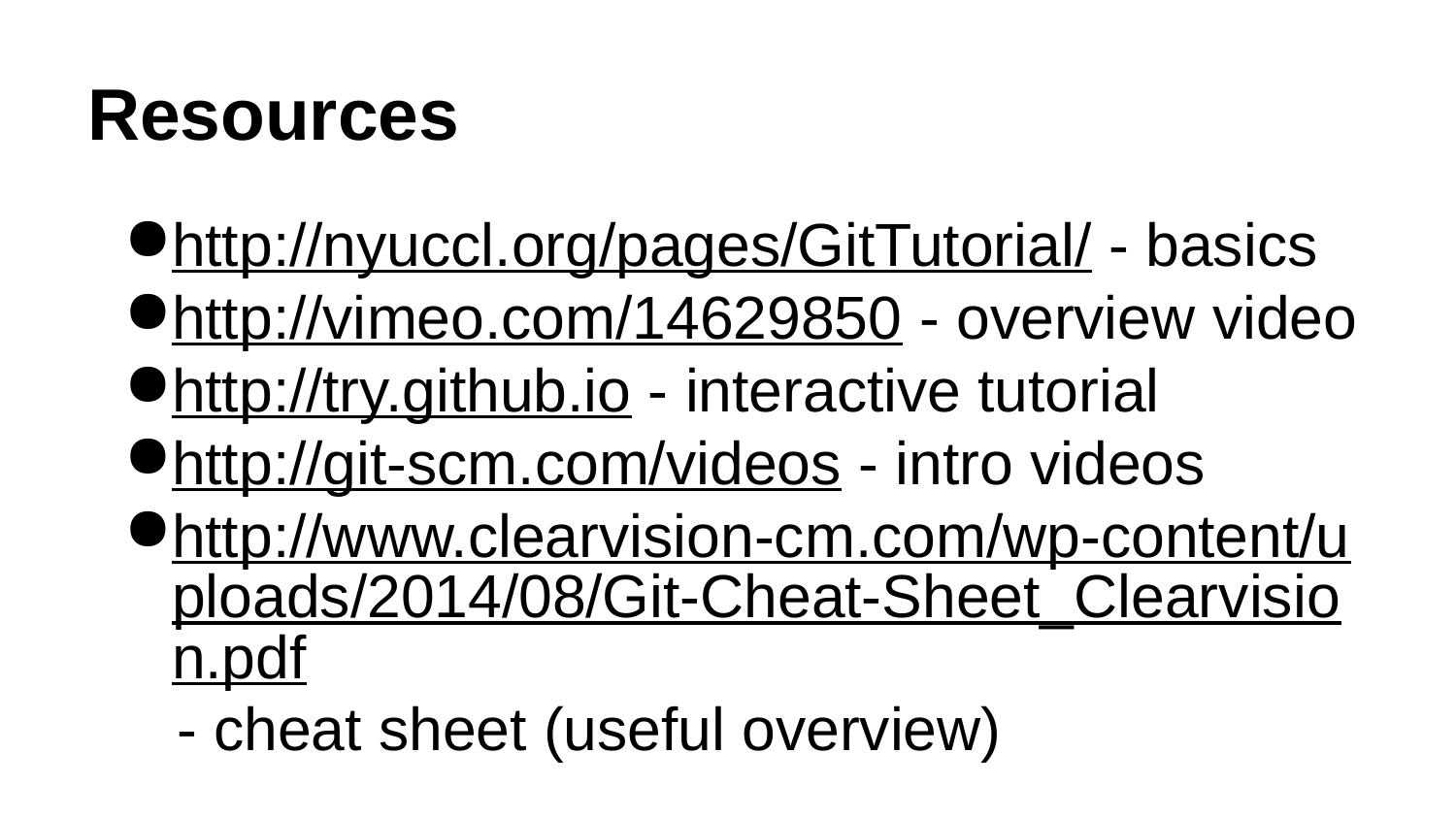

# Resources
http://nyuccl.org/pages/GitTutorial/ - basics
http://vimeo.com/14629850 - overview video
http://try.github.io - interactive tutorial
http://git-scm.com/videos - intro videos
http://www.clearvision-cm.com/wp-content/uploads/2014/08/Git-Cheat-Sheet_Clearvision.pdf - cheat sheet (useful overview)